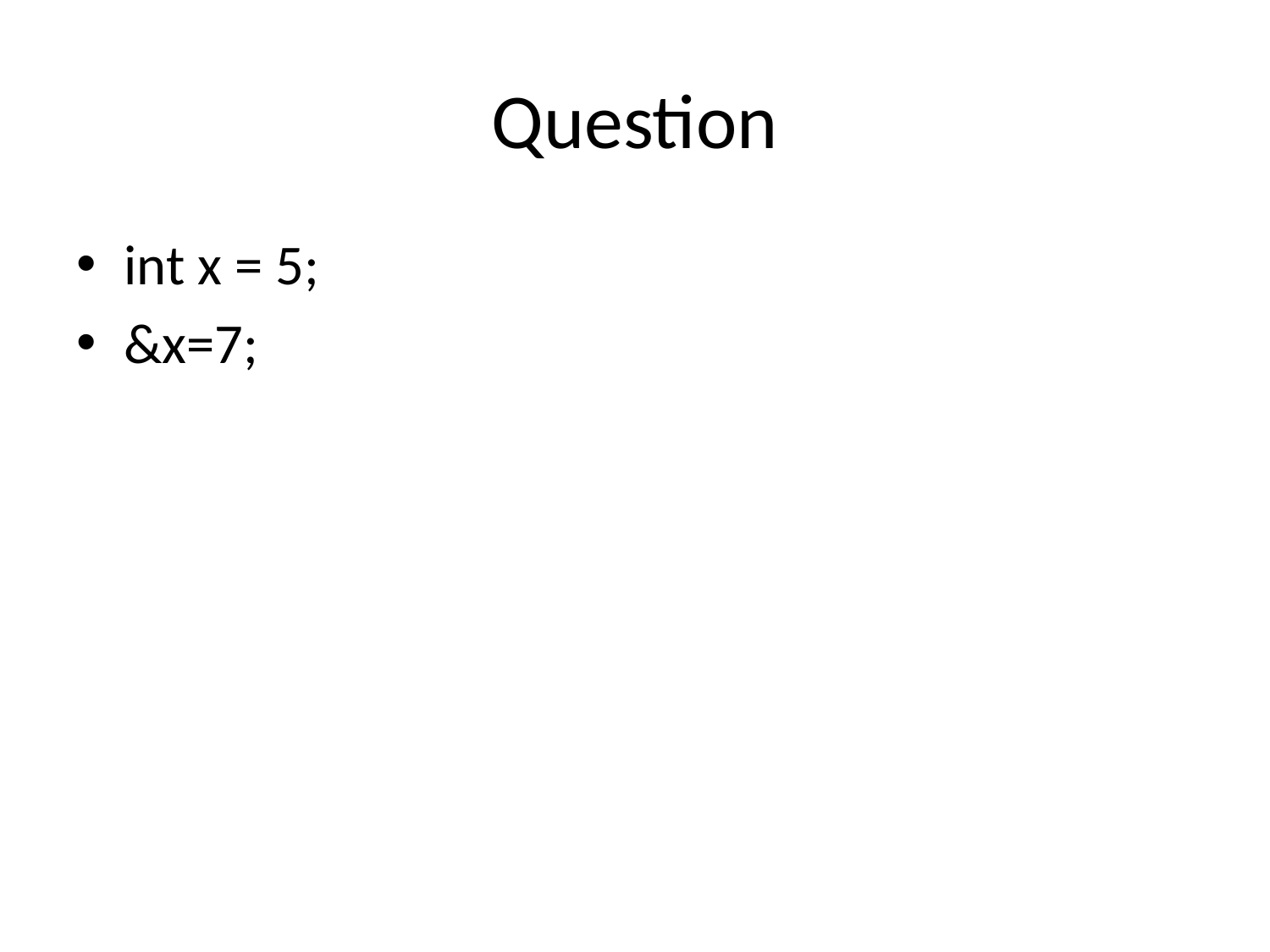

# Question
int x = 5;
&x=7;